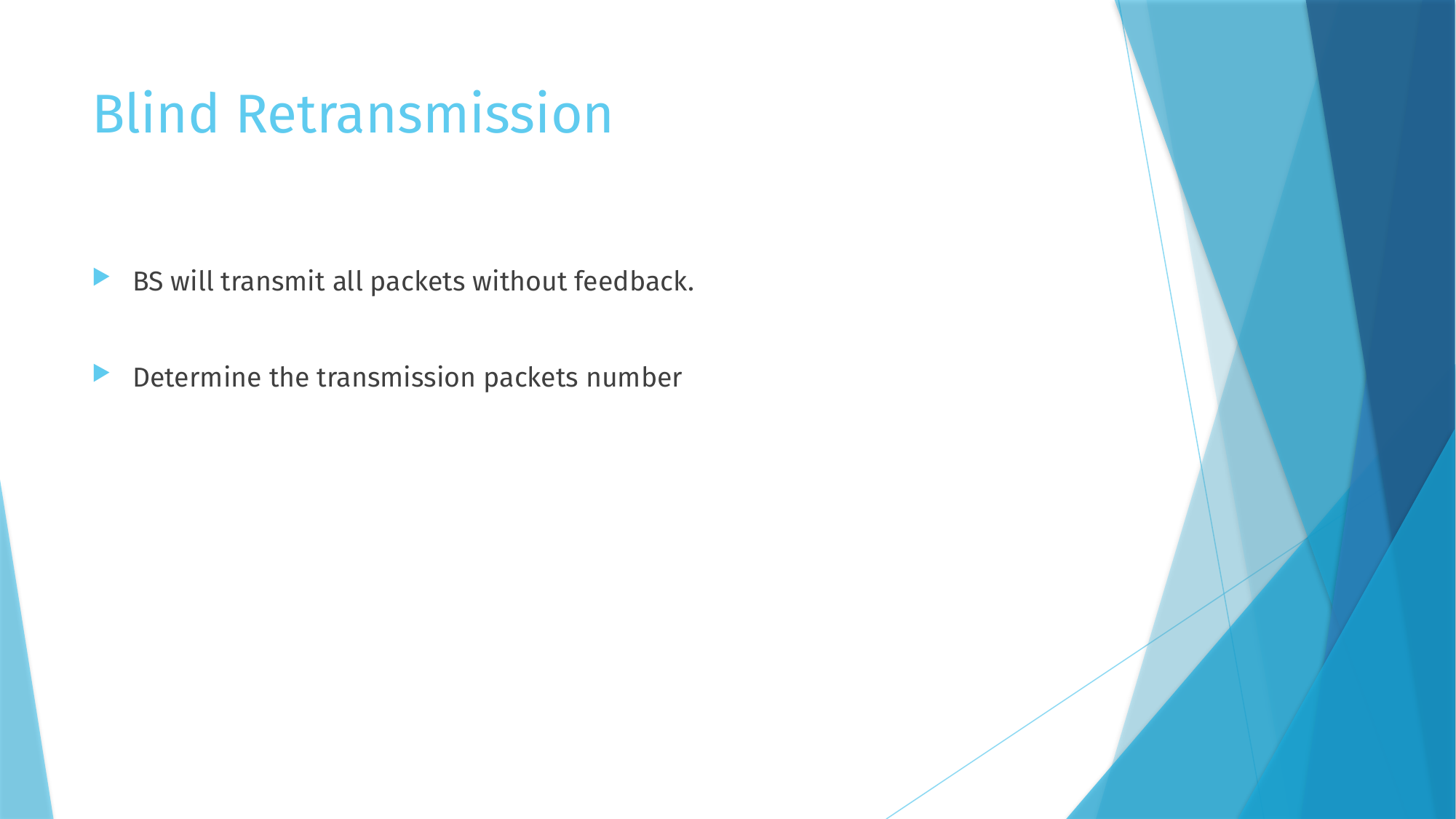

# Blind Retransmission
BS will transmit all packets without feedback.

Determine the transmission packets number